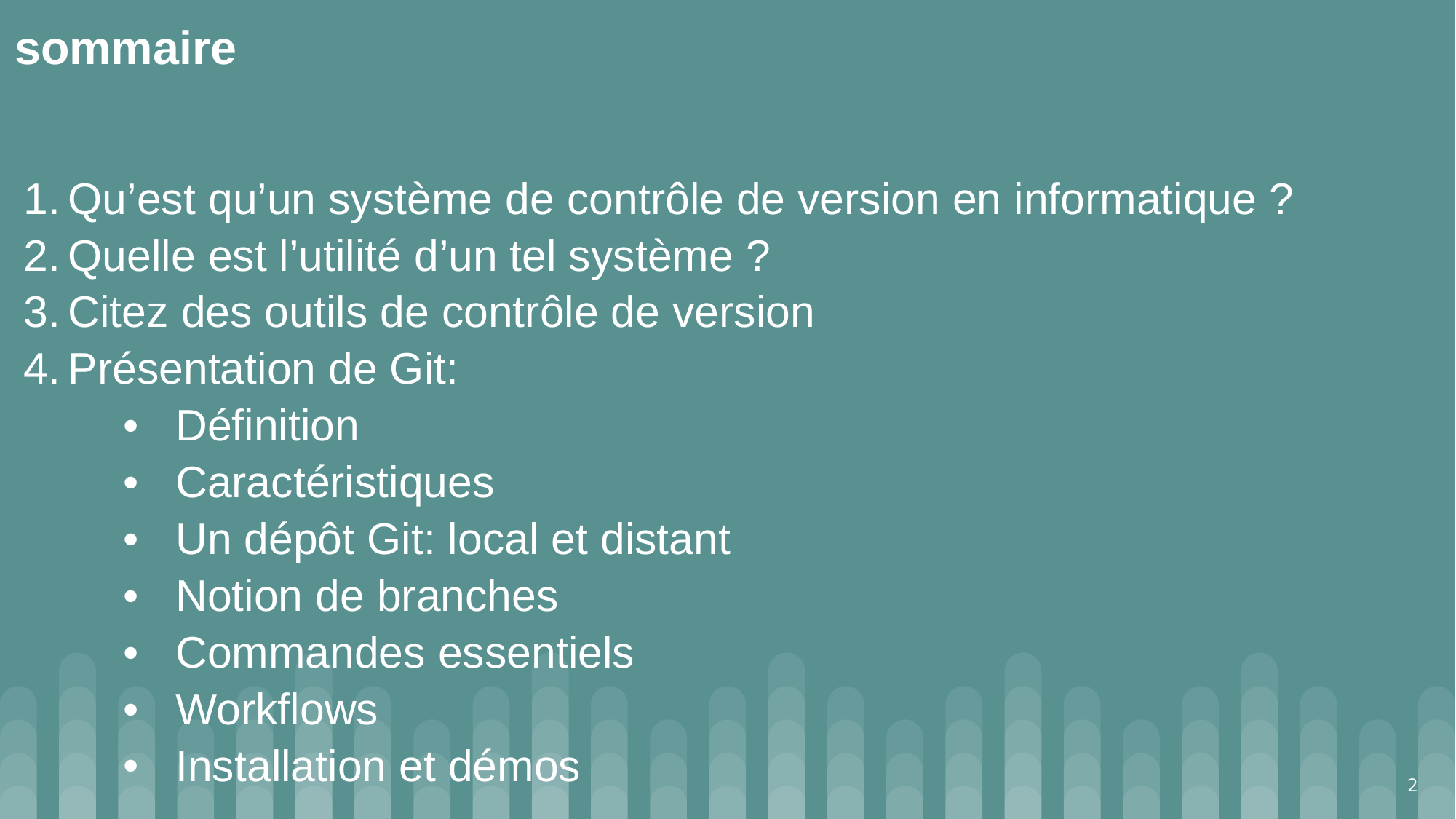

# sommaire
Qu’est qu’un système de contrôle de version en informatique ?
Quelle est l’utilité d’un tel système ?
Citez des outils de contrôle de version
Présentation de Git:
Définition
Caractéristiques
Un dépôt Git: local et distant
Notion de branches
Commandes essentiels
Workflows
Installation et démos

2